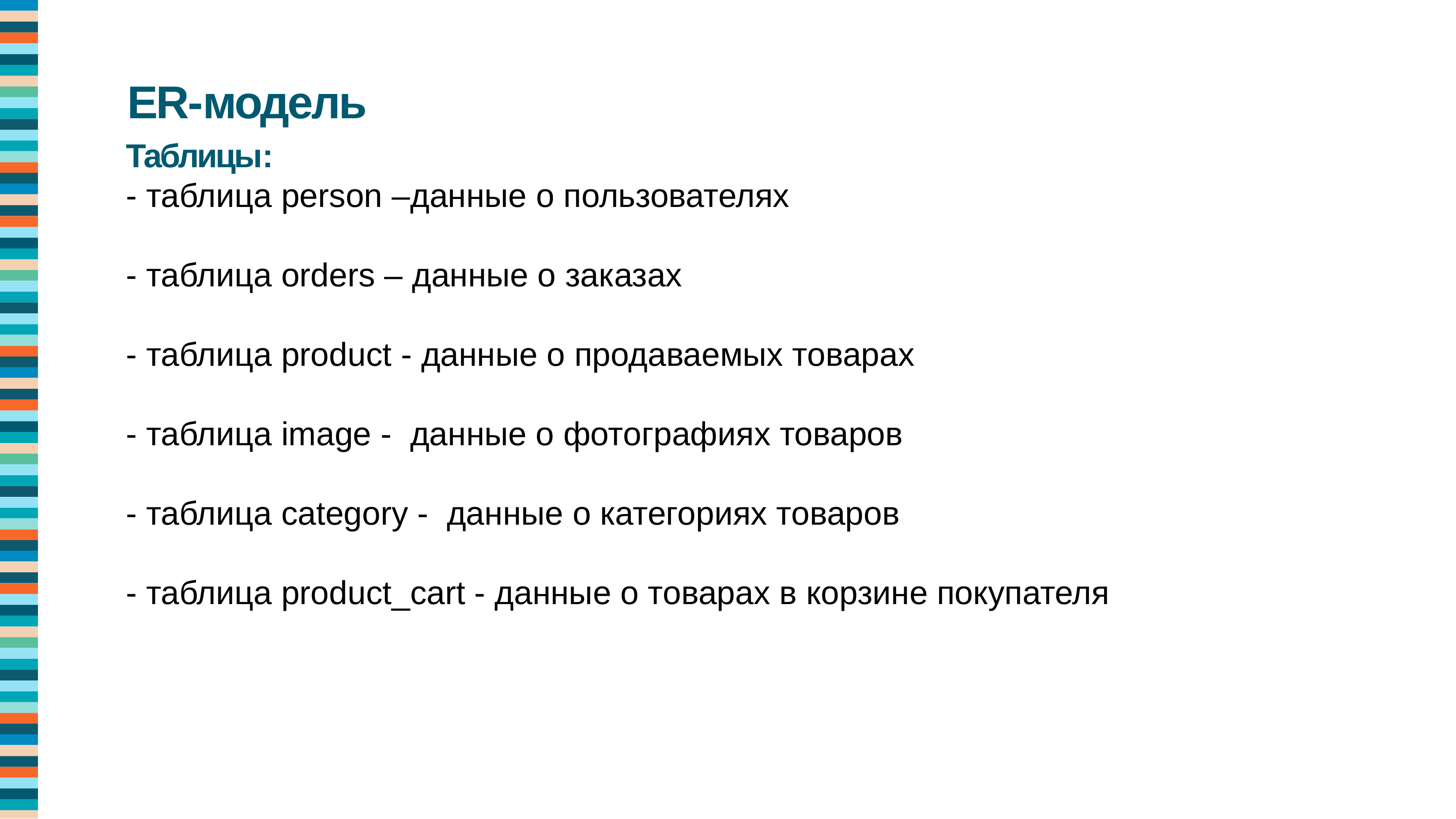

ER-модель
Таблицы:
- таблица person –данные о пользователях

- таблица orders – данные о заказах

- таблица product - данные о продаваемых товарах

- таблица image -  данные о фотографиях товаров

- таблица category -  данные о категориях товаров

- таблица product_cart - данные о товарах в корзине покупателя